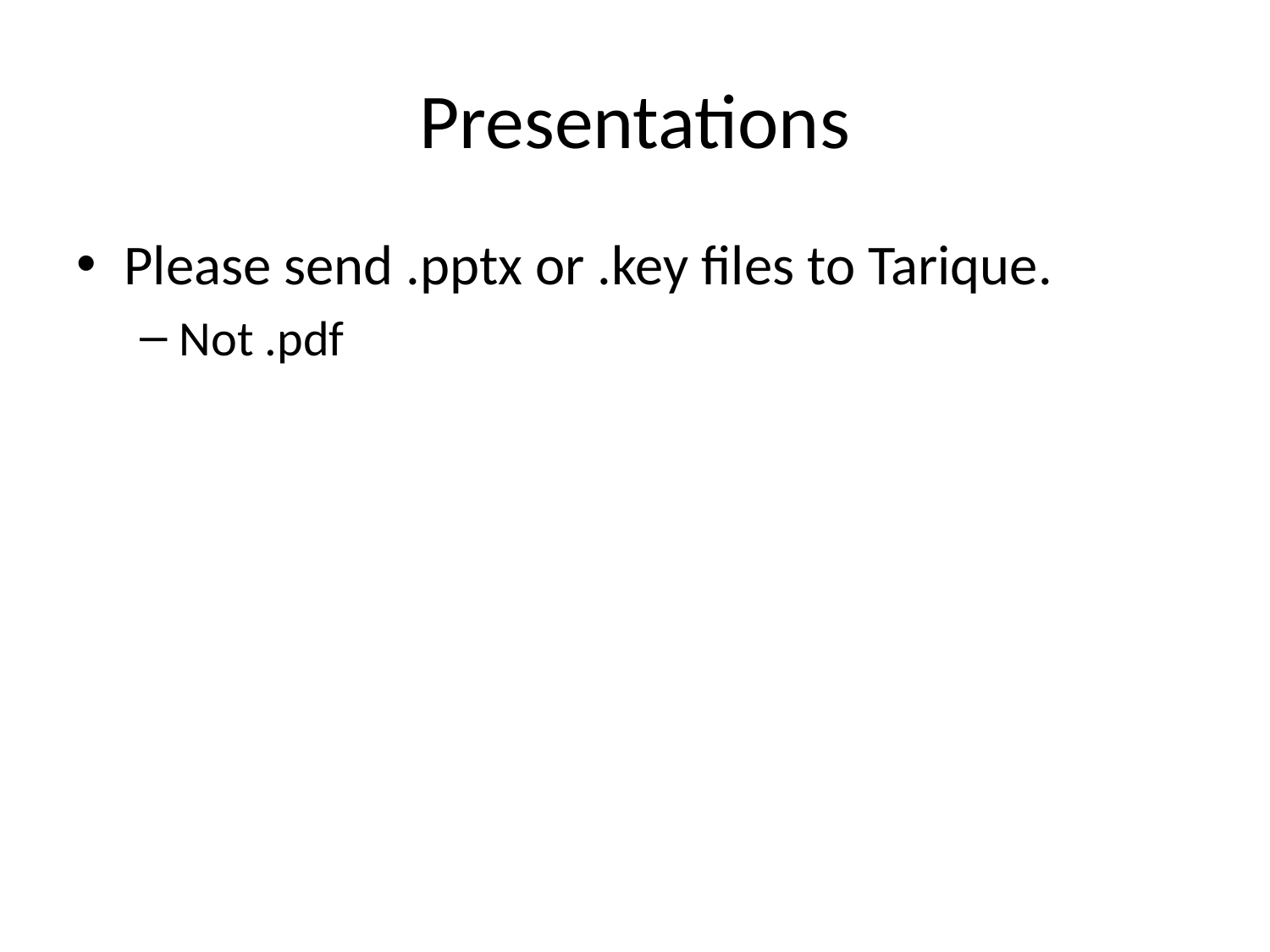

# Presentations
Please send .pptx or .key files to Tarique.
Not .pdf